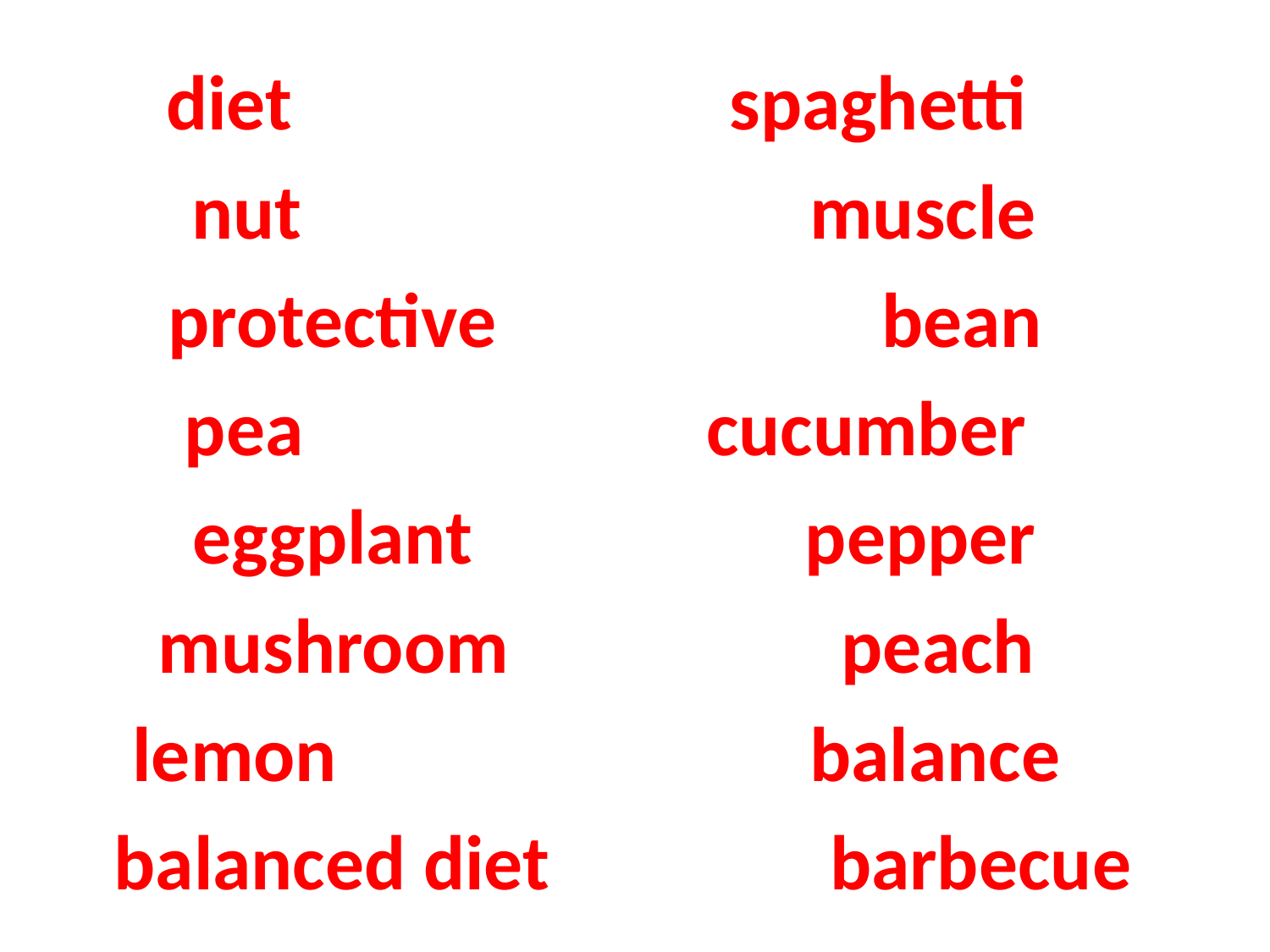

diet                         spaghetti
 nut                             muscle
 protective                      bean
 pea                       cucumber
eggplant                   pepper
mushroom                   peach
lemon                           balance
 balanced diet                barbecue